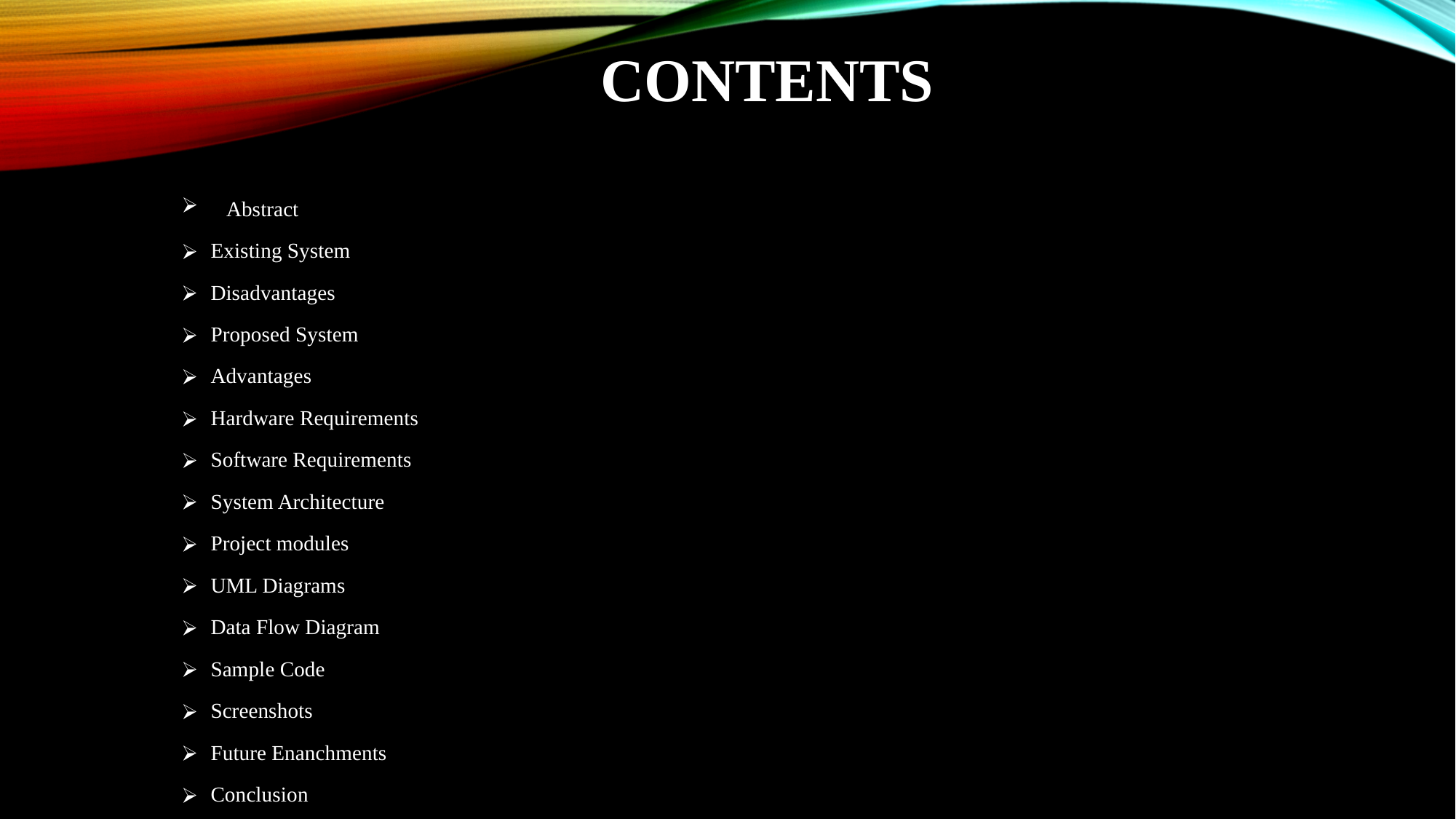

# Contents

  Abstract
Existing System
Disadvantages
Proposed System
Advantages
Hardware Requirements
Software Requirements
System Architecture
Project modules
UML Diagrams
Data Flow Diagram
Sample Code
Screenshots
Future Enanchments
Conclusion